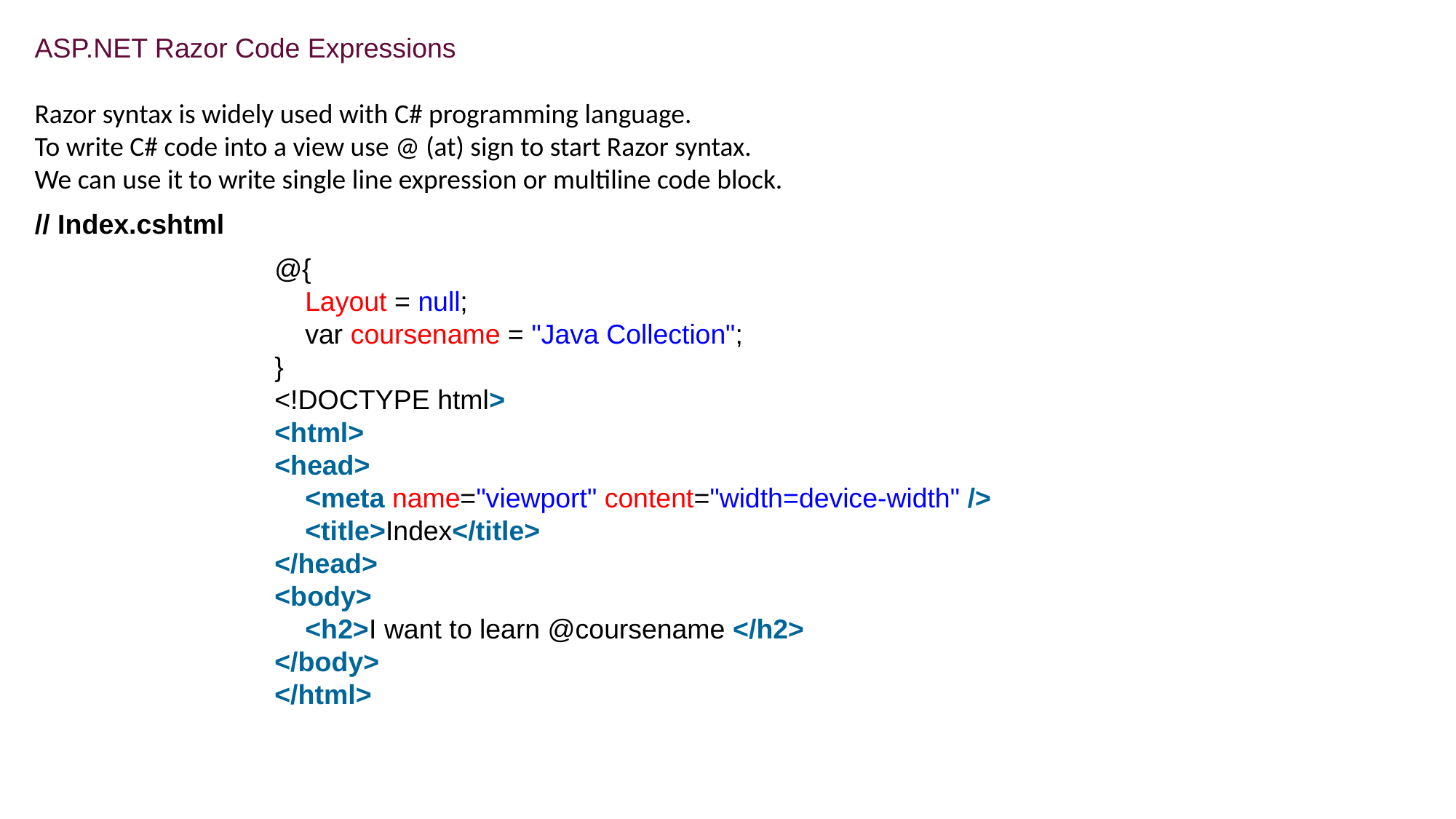

ASP.NET Razor Code Expressions

Razor syntax is widely used with C# programming language.
To write C# code into a view use @ (at) sign to start Razor syntax.
We can use it to write single line expression or multiline code block.
// Index.cshtml
@{
    Layout = null;
    var coursename = "Java Collection";
}
<!DOCTYPE html>
<html>
<head>
    <meta name="viewport" content="width=device-width" />
    <title>Index</title>
</head>
<body>
    <h2>I want to learn @coursename </h2>
</body>
</html>